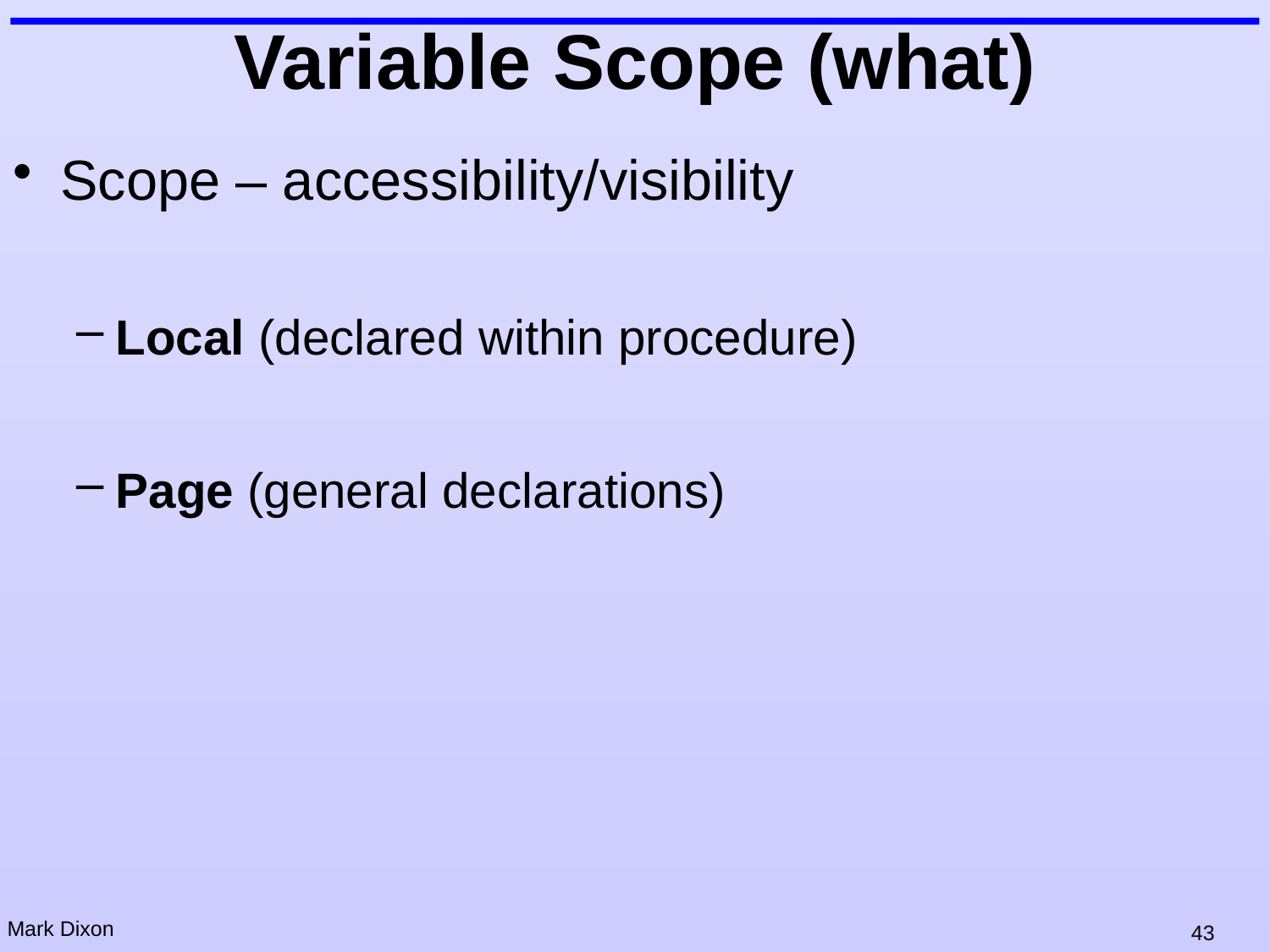

# Variable Scope (what)
Scope – accessibility/visibility

Local (declared within procedure)

Page (general declarations)